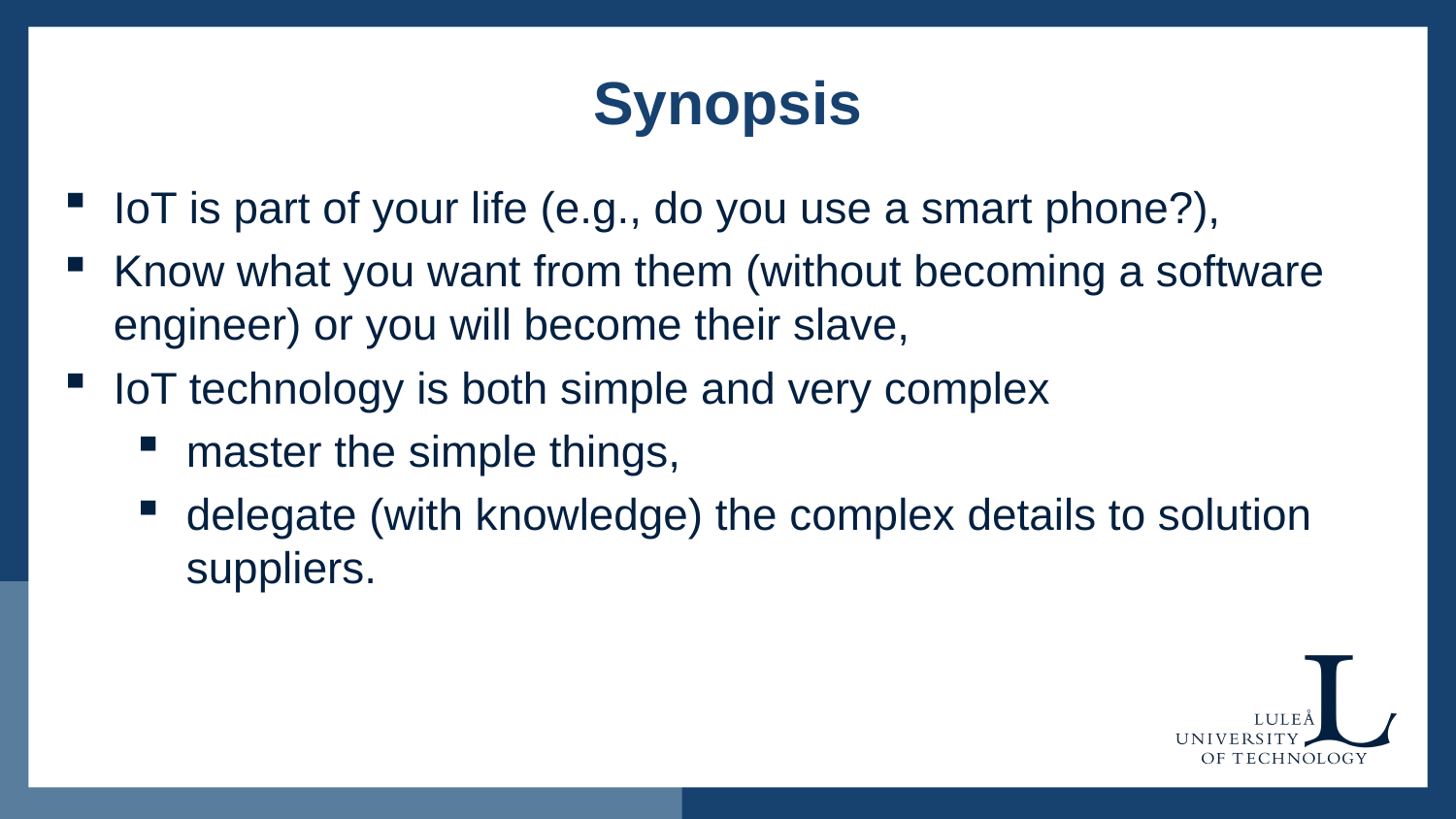

# Synopsis
IoT is part of your life (e.g., do you use a smart phone?),
Know what you want from them (without becoming a software engineer) or you will become their slave,
IoT technology is both simple and very complex
master the simple things,
delegate (with knowledge) the complex details to solution suppliers.
15